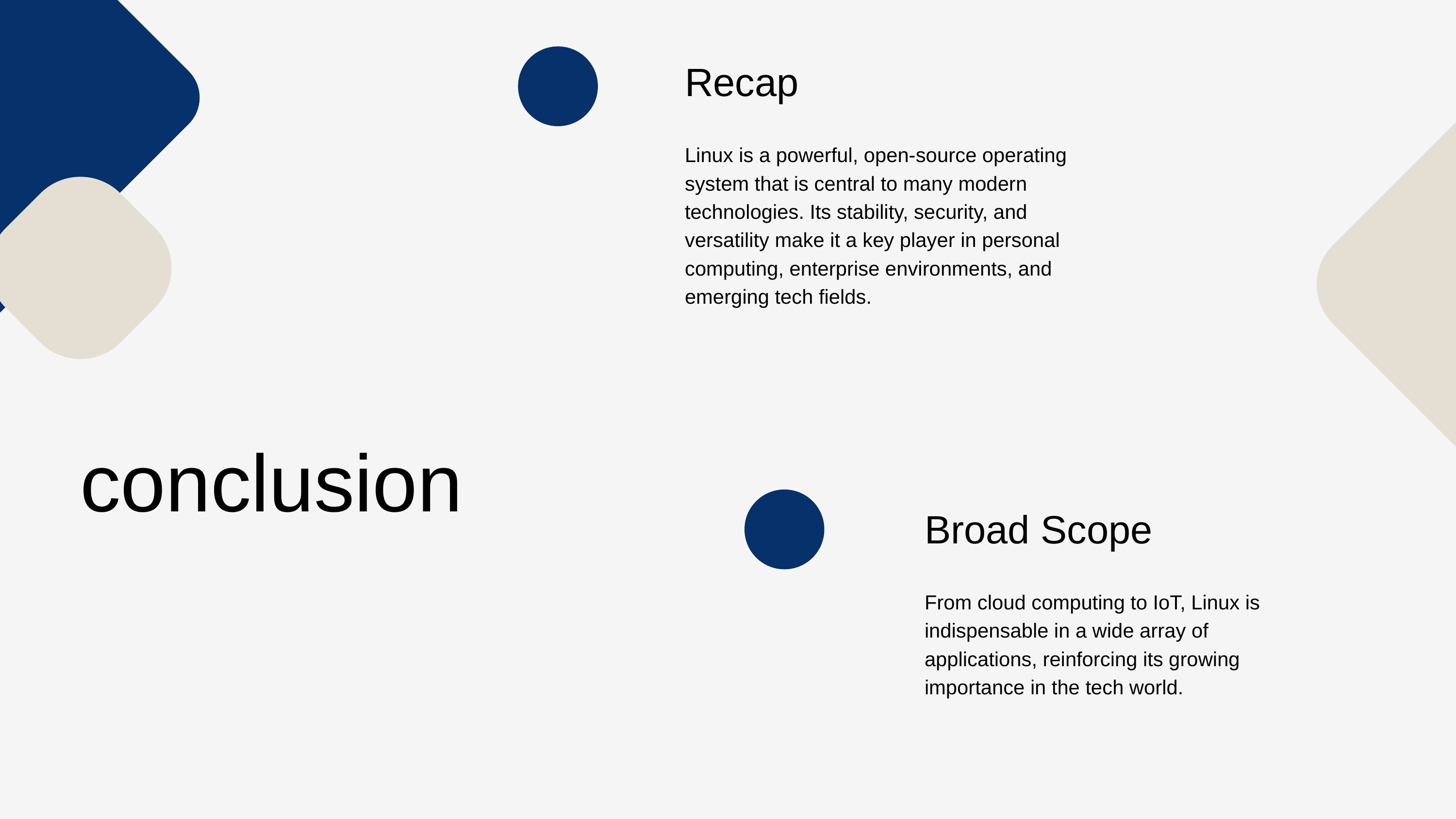

Recap
Linux is a powerful, open-source operating system that is central to many modern technologies. Its stability, security, and versatility make it a key player in personal computing, enterprise environments, and emerging tech fields.

conclusion

Broad Scope
From cloud computing to IoT, Linux is indispensable in a wide array of applications, reinforcing its growing importance in the tech world.